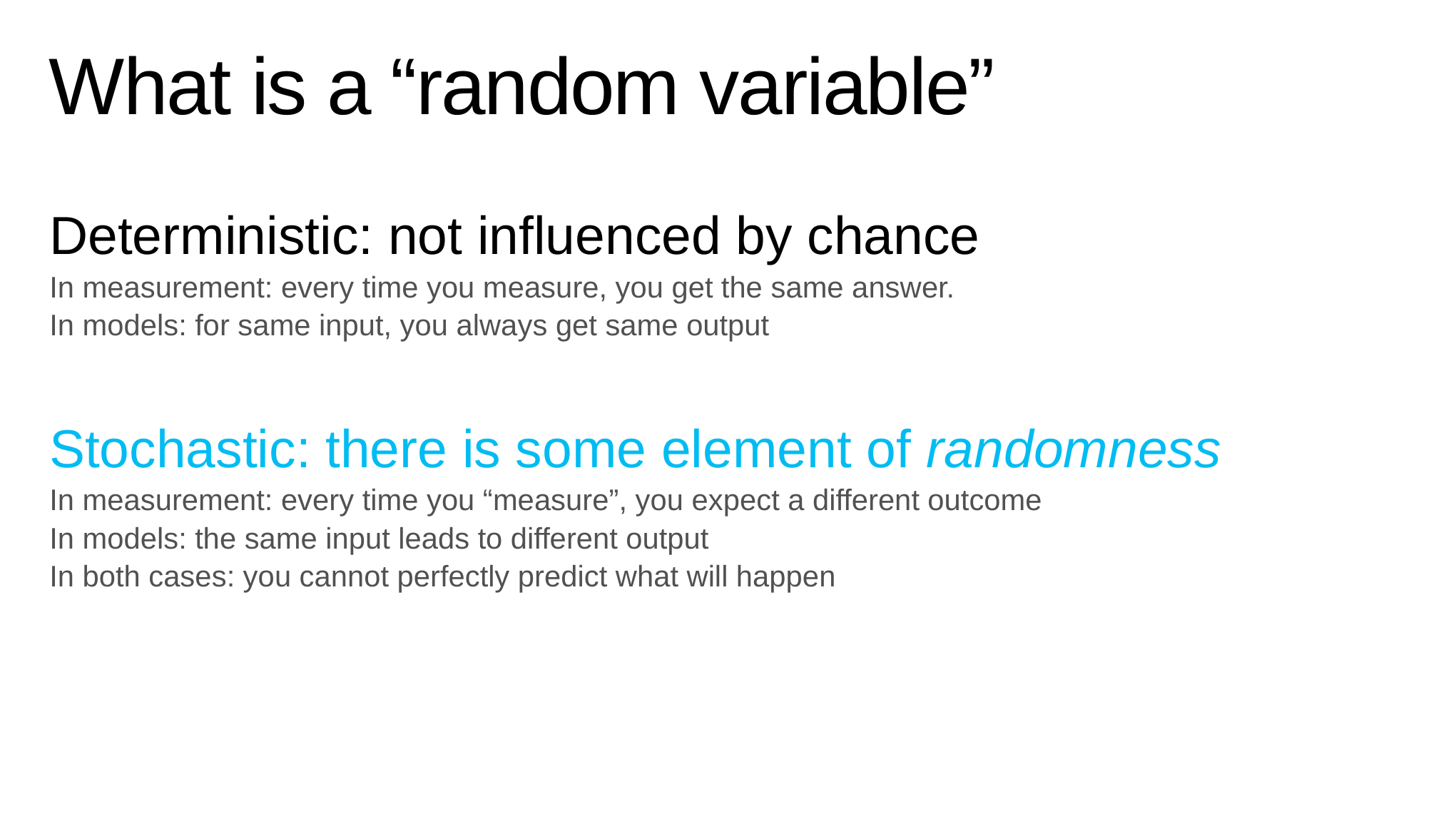

# What is a “random variable”

Deterministic: not influenced by chance
In measurement: every time you measure, you get the same answer.
In models: for same input, you always get same output

Stochastic: there is some element of randomness
In measurement: every time you “measure”, you expect a different outcome
In models: the same input leads to different output
In both cases: you cannot perfectly predict what will happen